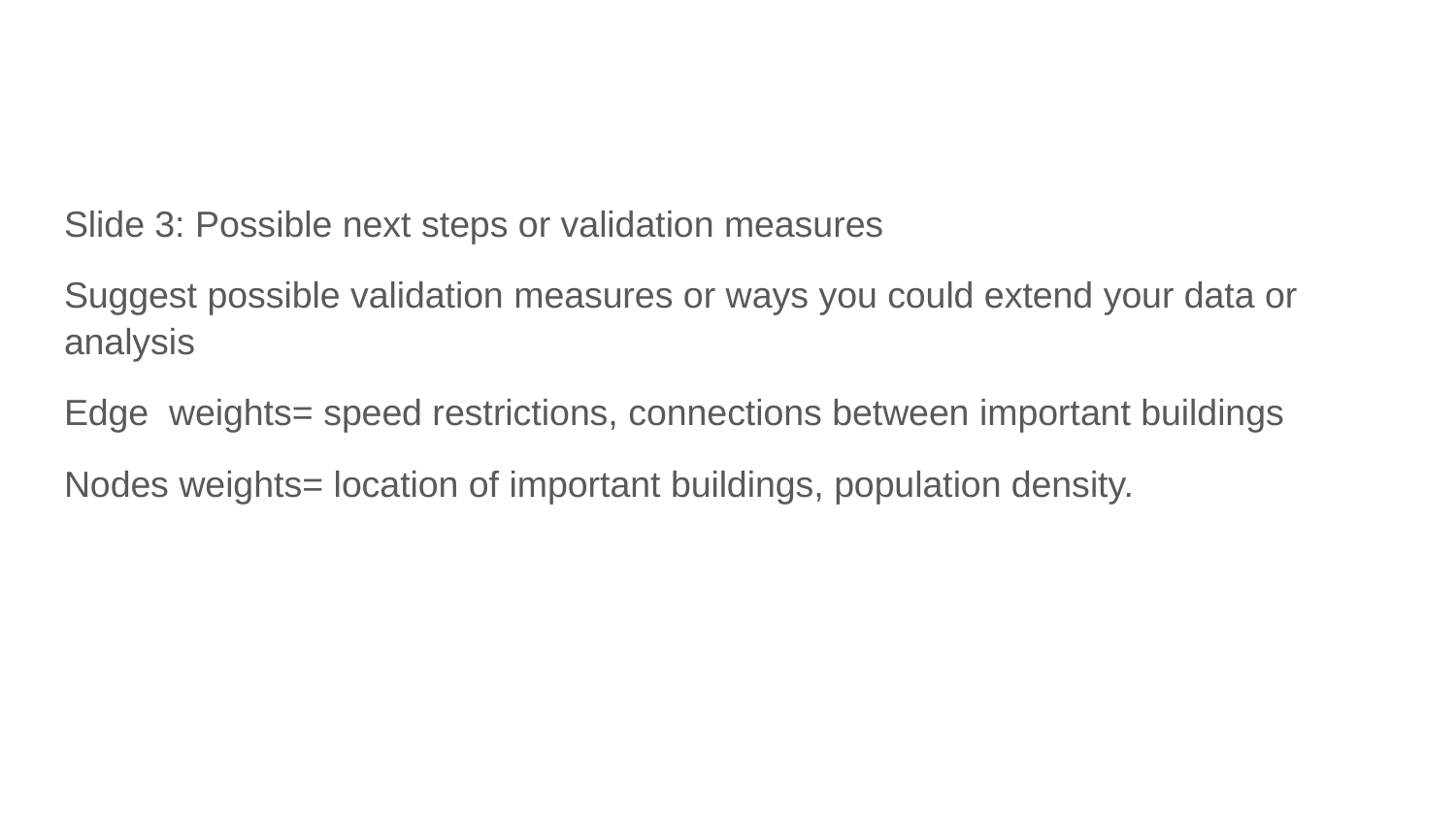

Slide 3: Possible next steps or validation measures
Suggest possible validation measures or ways you could extend your data or analysis
Edge  weights= speed restrictions, connections between important buildings
Nodes weights= location of important buildings, population density.